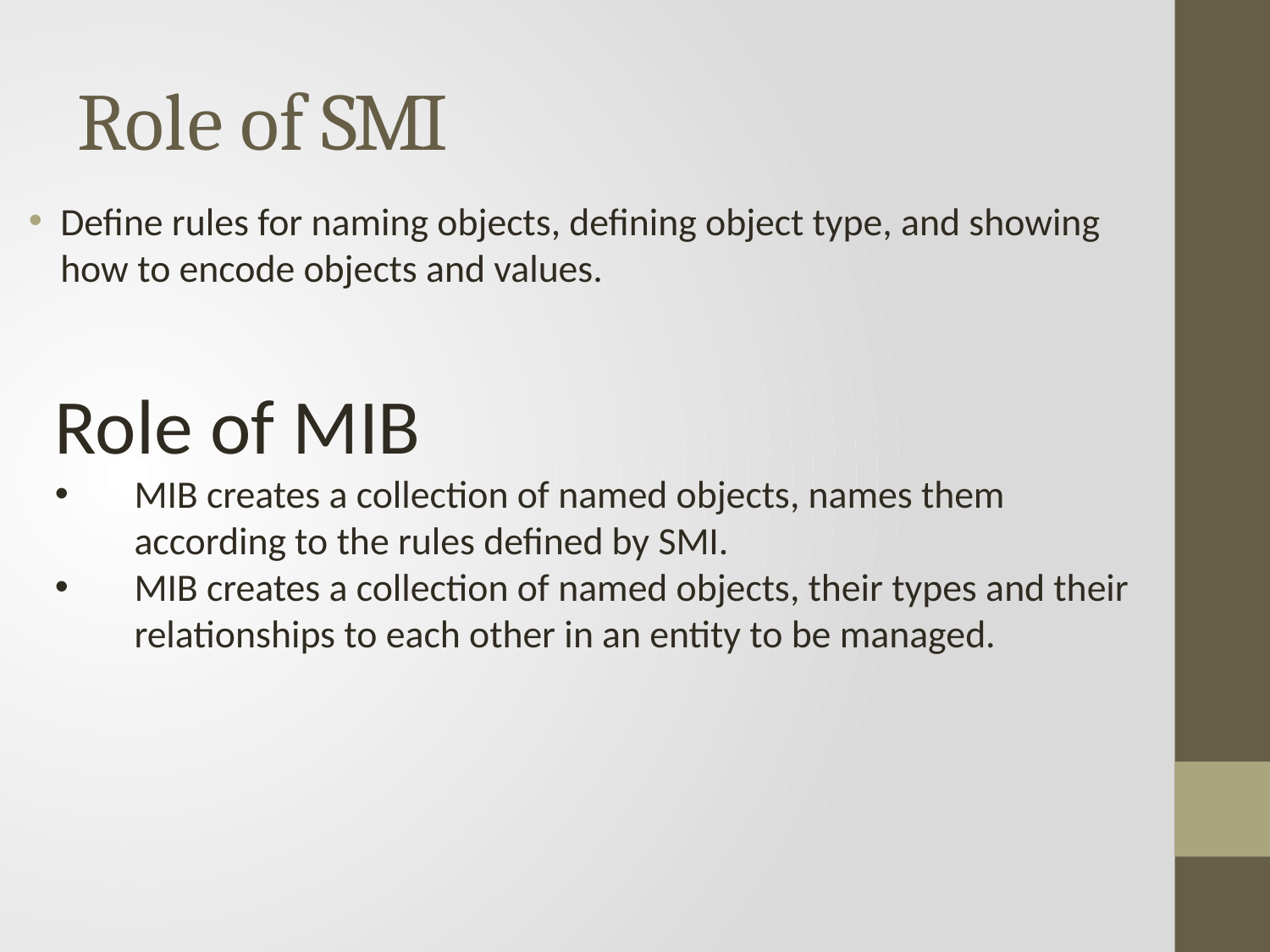

# Role of SMI
Define rules for naming objects, defining object type, and showing how to encode objects and values.

Role of MIB
MIB creates a collection of named objects, names them according to the rules defined by SMI.
MIB creates a collection of named objects, their types and their relationships to each other in an entity to be managed.